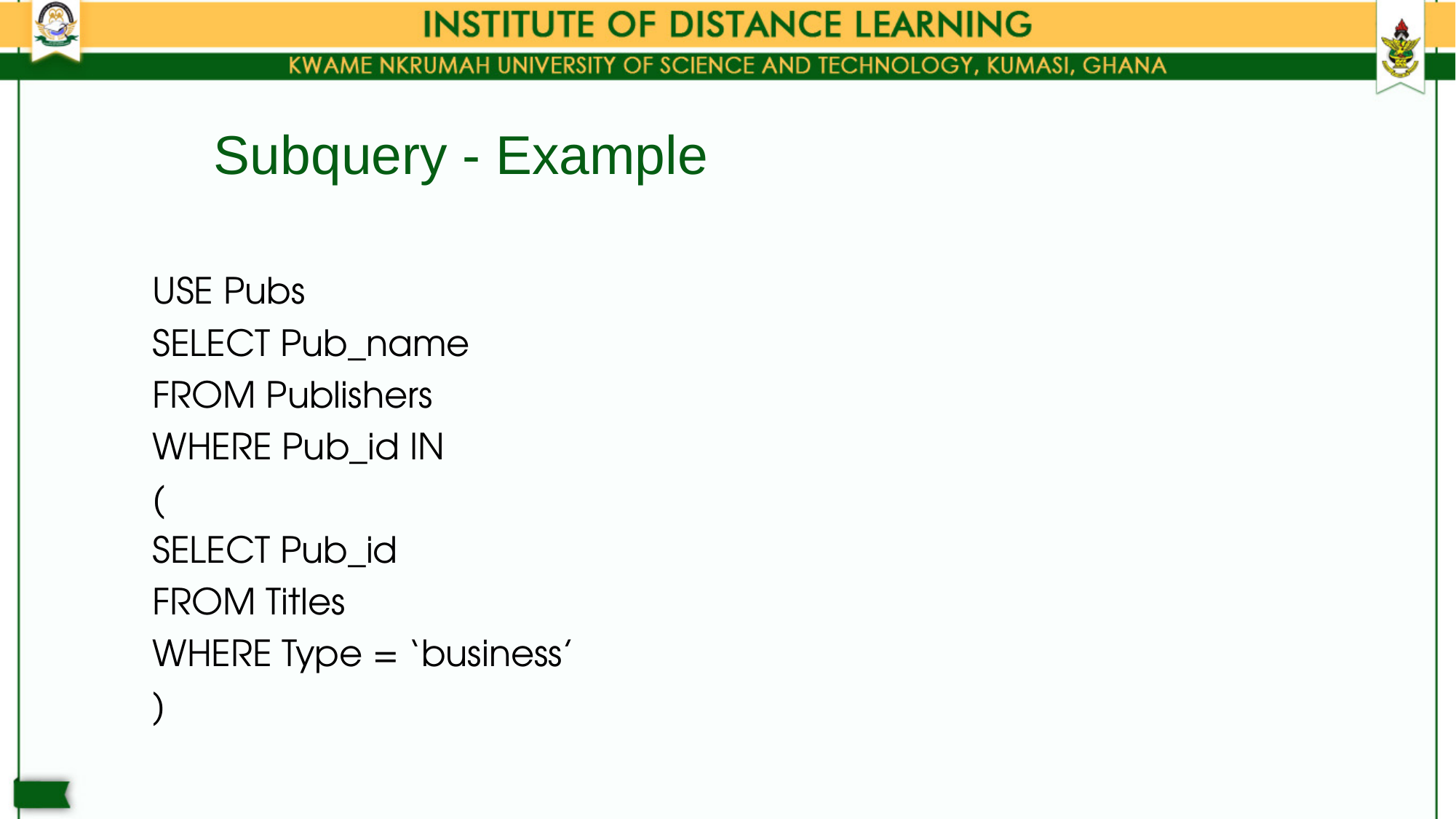

# Subquery - Example
	USE Pubs
	SELECT Pub_name
	FROM Publishers
	WHERE Pub_id IN
		(
		SELECT Pub_id
		FROM Titles
		WHERE Type = ‘business’
		)